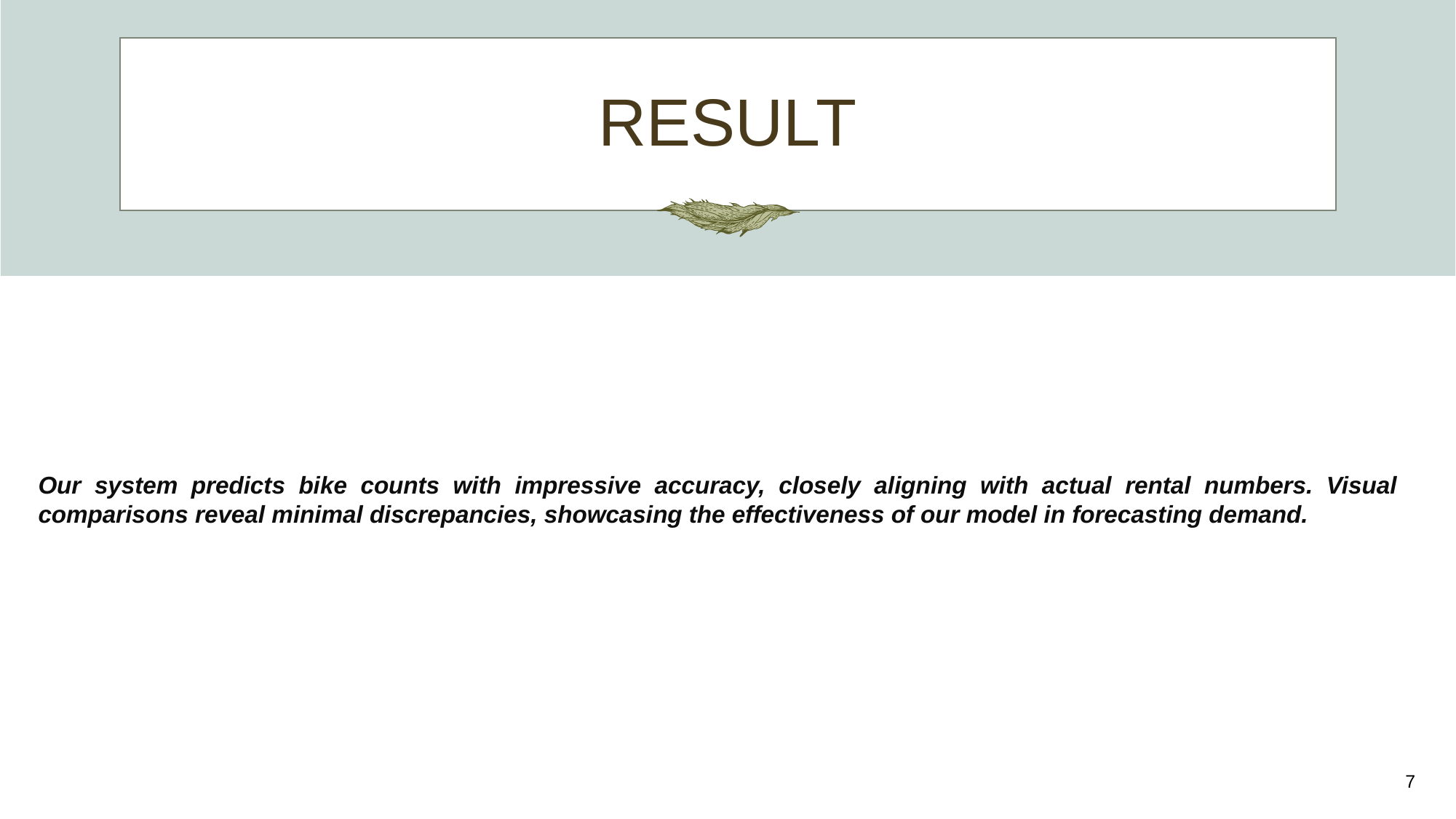

# RESULT
Our system predicts bike counts with impressive accuracy, closely aligning with actual rental numbers. Visual comparisons reveal minimal discrepancies, showcasing the effectiveness of our model in forecasting demand.
7